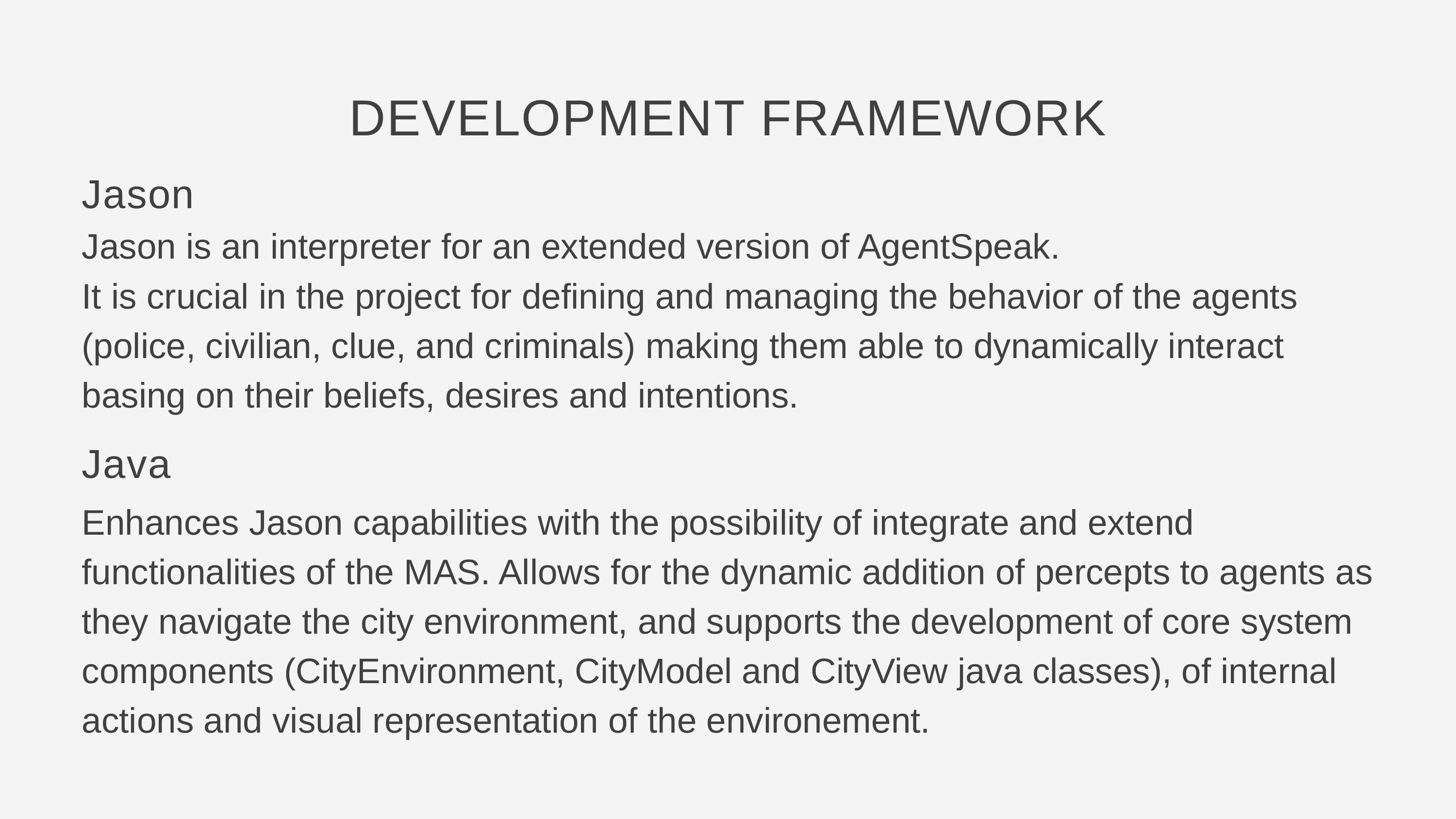

DEVELOPMENT FRAMEWORK
Jason
Jason is an interpreter for an extended version of AgentSpeak.
It is crucial in the project for defining and managing the behavior of the agents (police, civilian, clue, and criminals) making them able to dynamically interact basing on their beliefs, desires and intentions.
Java
Enhances Jason capabilities with the possibility of integrate and extend functionalities of the MAS. Allows for the dynamic addition of percepts to agents as they navigate the city environment, and supports the development of core system components (CityEnvironment, CityModel and CityView java classes), of internal actions and visual representation of the environement.